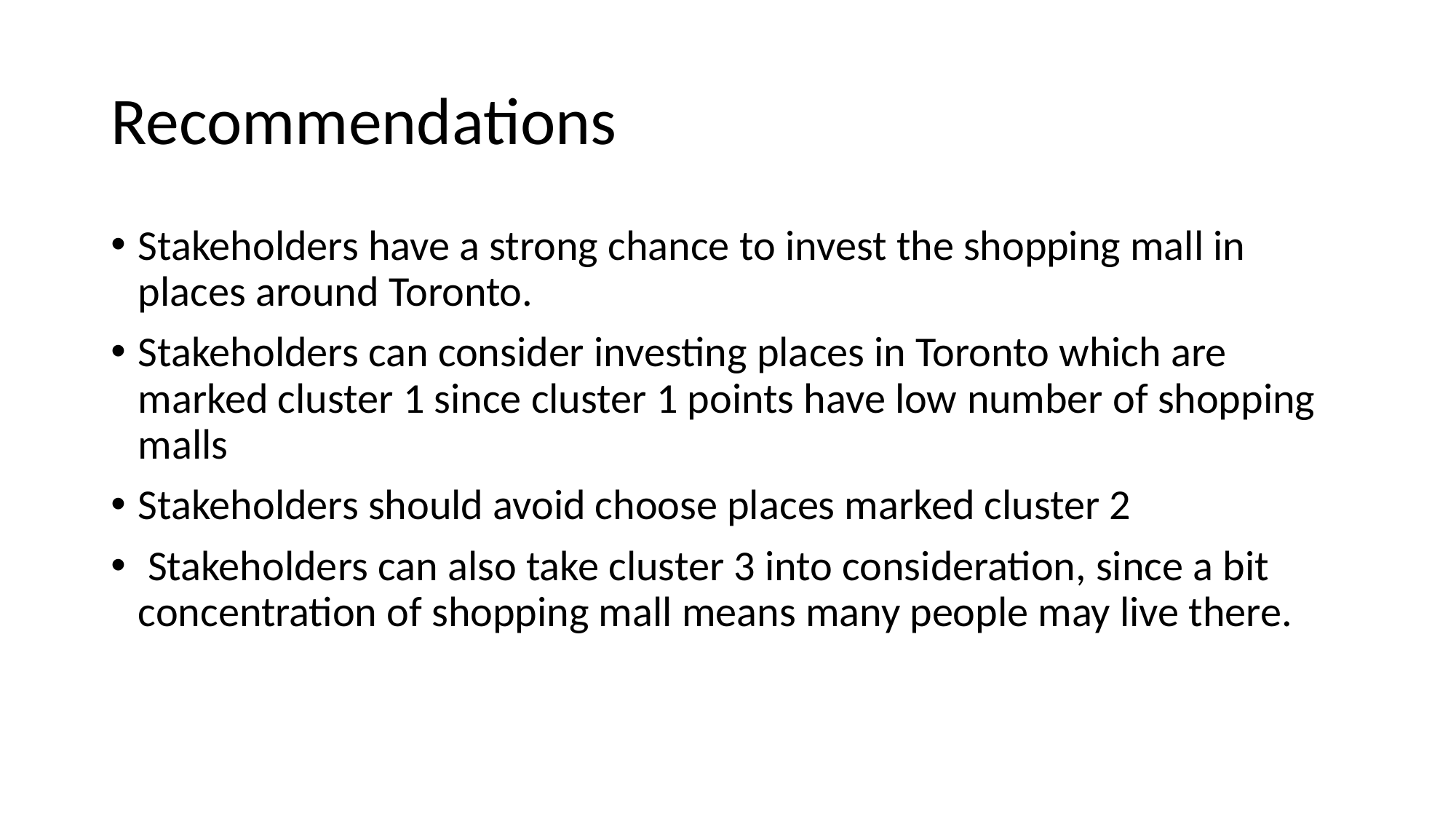

# Recommendations
Stakeholders have a strong chance to invest the shopping mall in places around Toronto.
Stakeholders can consider investing places in Toronto which are marked cluster 1 since cluster 1 points have low number of shopping malls
Stakeholders should avoid choose places marked cluster 2
 Stakeholders can also take cluster 3 into consideration, since a bit concentration of shopping mall means many people may live there.